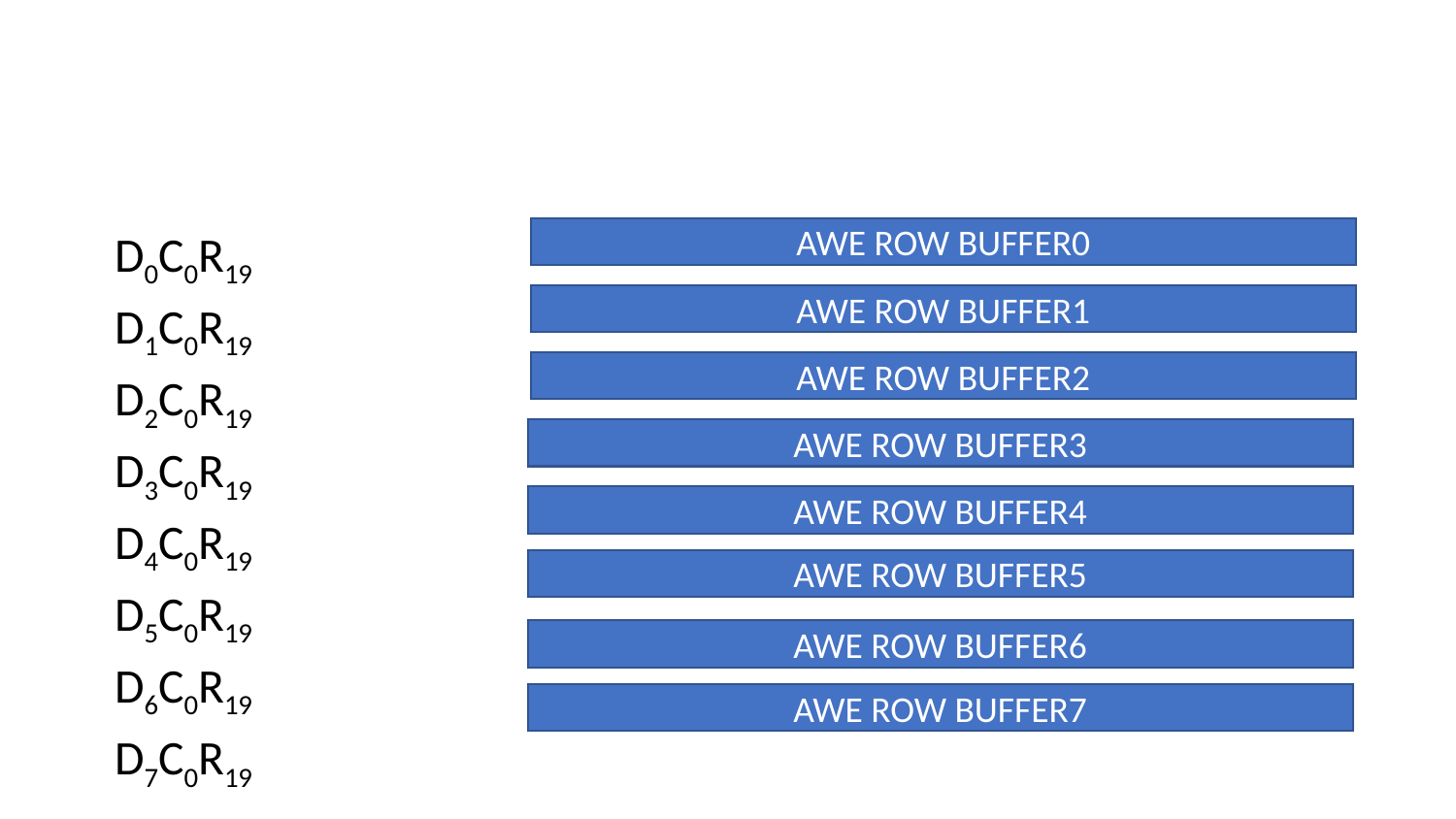

#
D0C0R19
D1C0R19
D2C0R19
D3C0R19
D4C0R19
D5C0R19
D6C0R19
D7C0R19
AWE ROW BUFFER0
AWE ROW BUFFER1
AWE ROW BUFFER2
AWE ROW BUFFER3
AWE ROW BUFFER4
AWE ROW BUFFER5
AWE ROW BUFFER6
AWE ROW BUFFER7